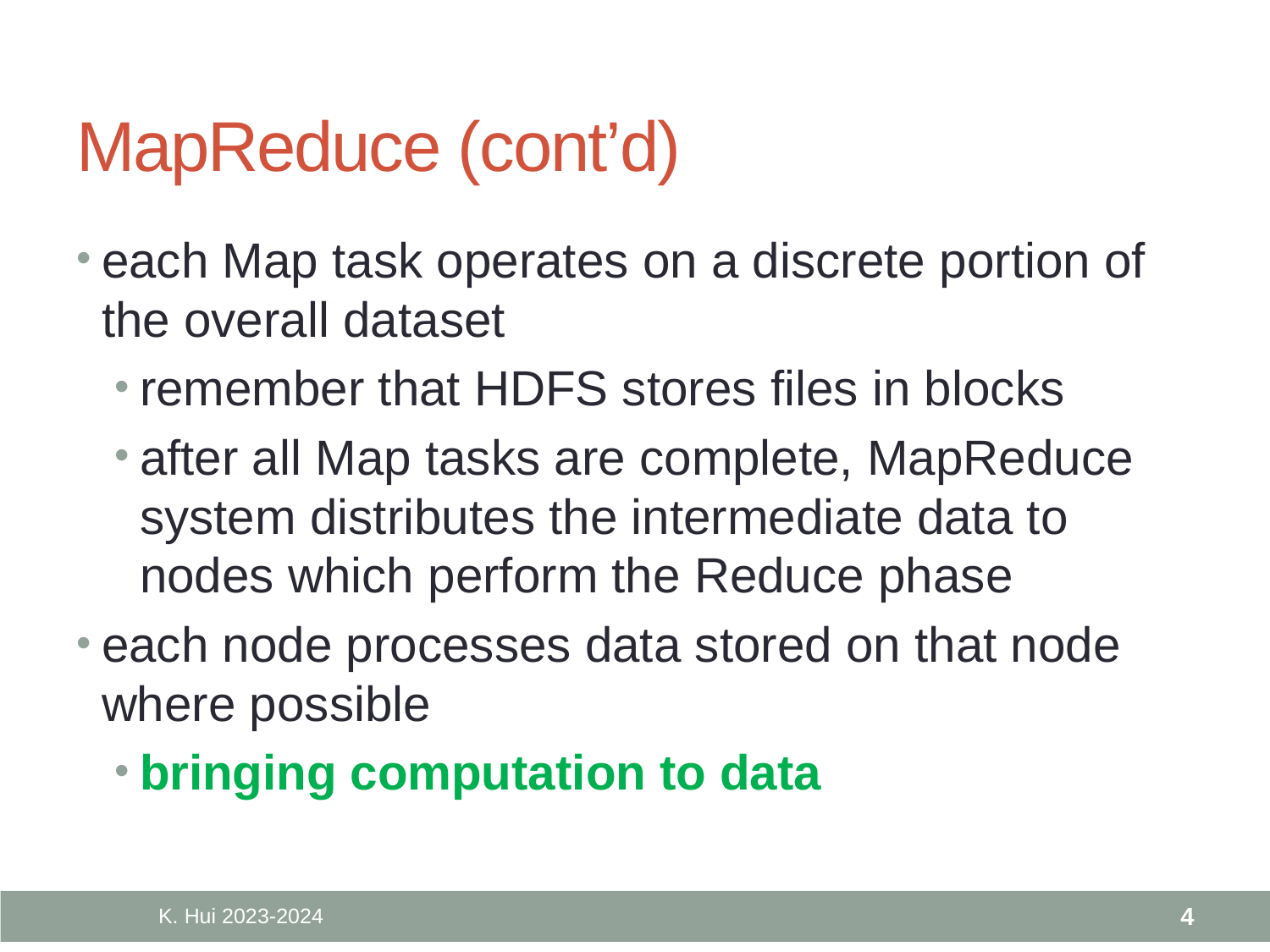

# MapReduce (cont’d)
each Map task operates on a discrete portion of the overall dataset
remember that HDFS stores files in blocks
after all Map tasks are complete, MapReduce system distributes the intermediate data to nodes which perform the Reduce phase
each node processes data stored on that node where possible
bringing computation to data
K. Hui 2023-2024
4